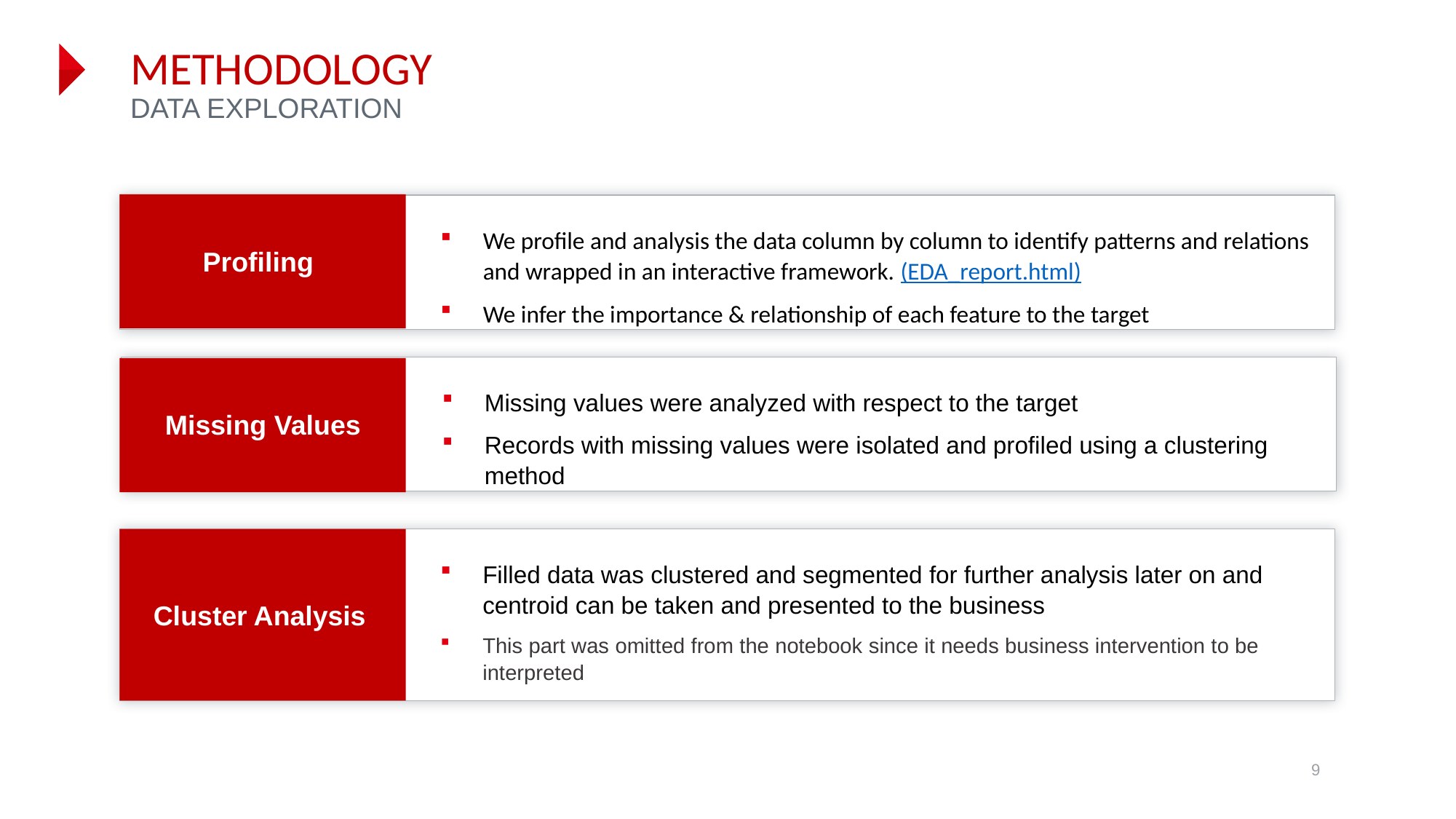

# Methodology Data EXPLORATION

We profile and analysis the data column by column to identify patterns and relations and wrapped in an interactive framework. (EDA_report.html)
We infer the importance & relationship of each feature to the target
Profiling
Missing values were analyzed with respect to the target
Records with missing values were isolated and profiled using a clustering method

Missing Values
Filled data was clustered and segmented for further analysis later on and centroid can be taken and presented to the business
This part was omitted from the notebook since it needs business intervention to be interpreted

Cluster Analysis
9